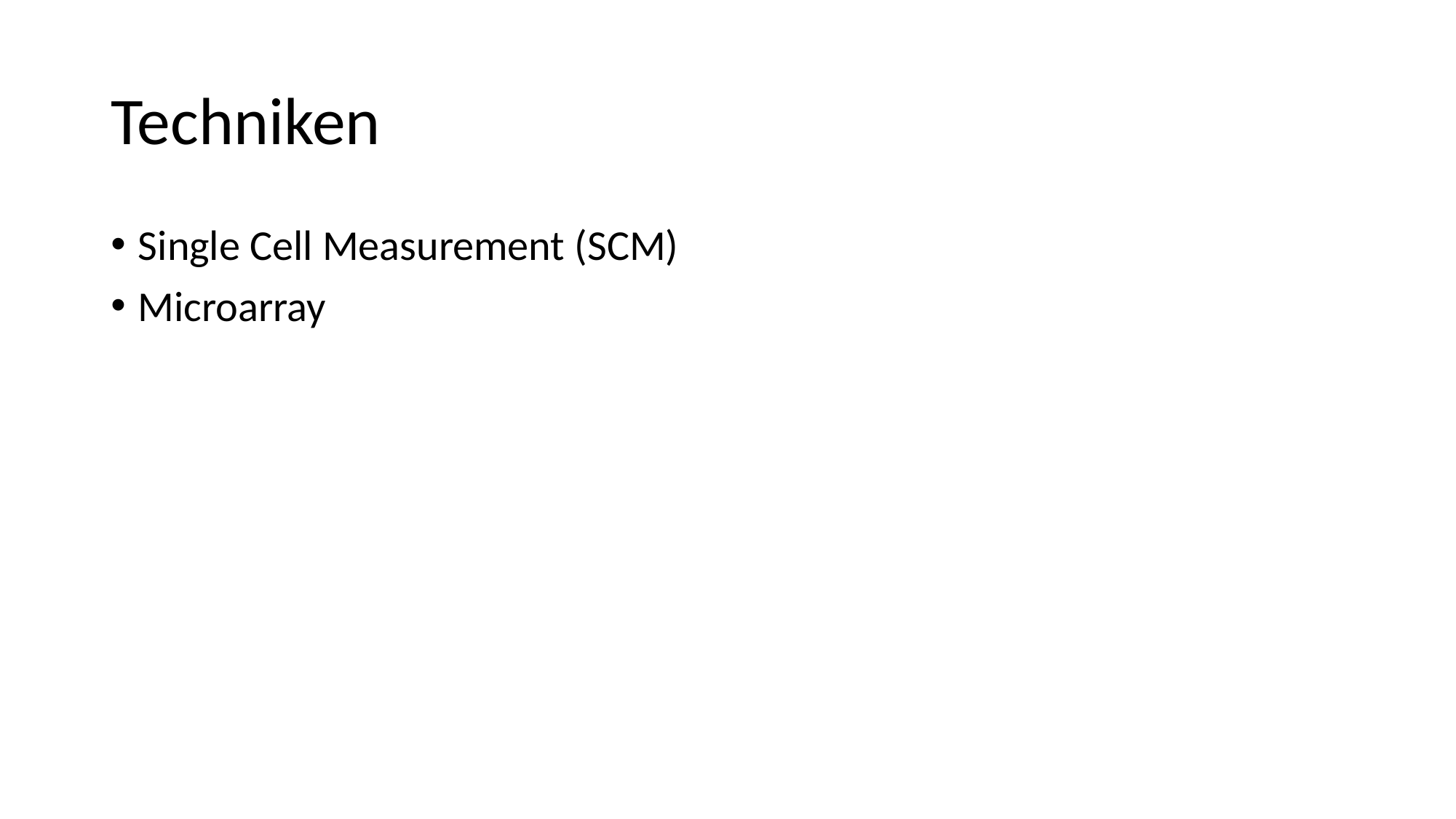

# Techniken
Single Cell Measurement (SCM)
Microarray